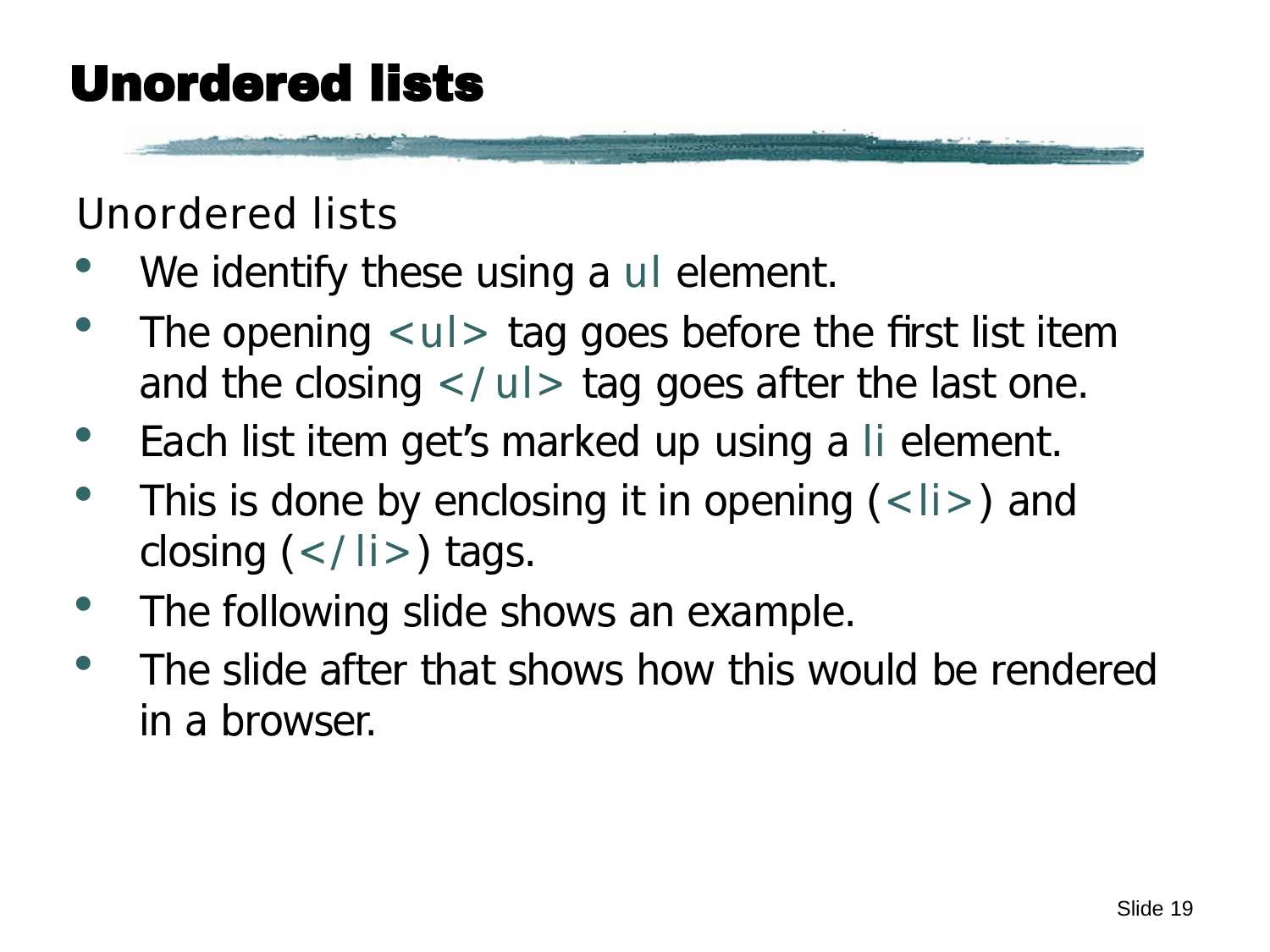

# Unordered lists
Unordered lists
We identify these using a ul element.
The opening <ul> tag goes before the first list item and the closing </ul> tag goes after the last one.
Each list item get’s marked up using a li element.
This is done by enclosing it in opening (<li>) and closing (</li>) tags.
The following slide shows an example.
The slide after that shows how this would be rendered in a browser.
Slide 19